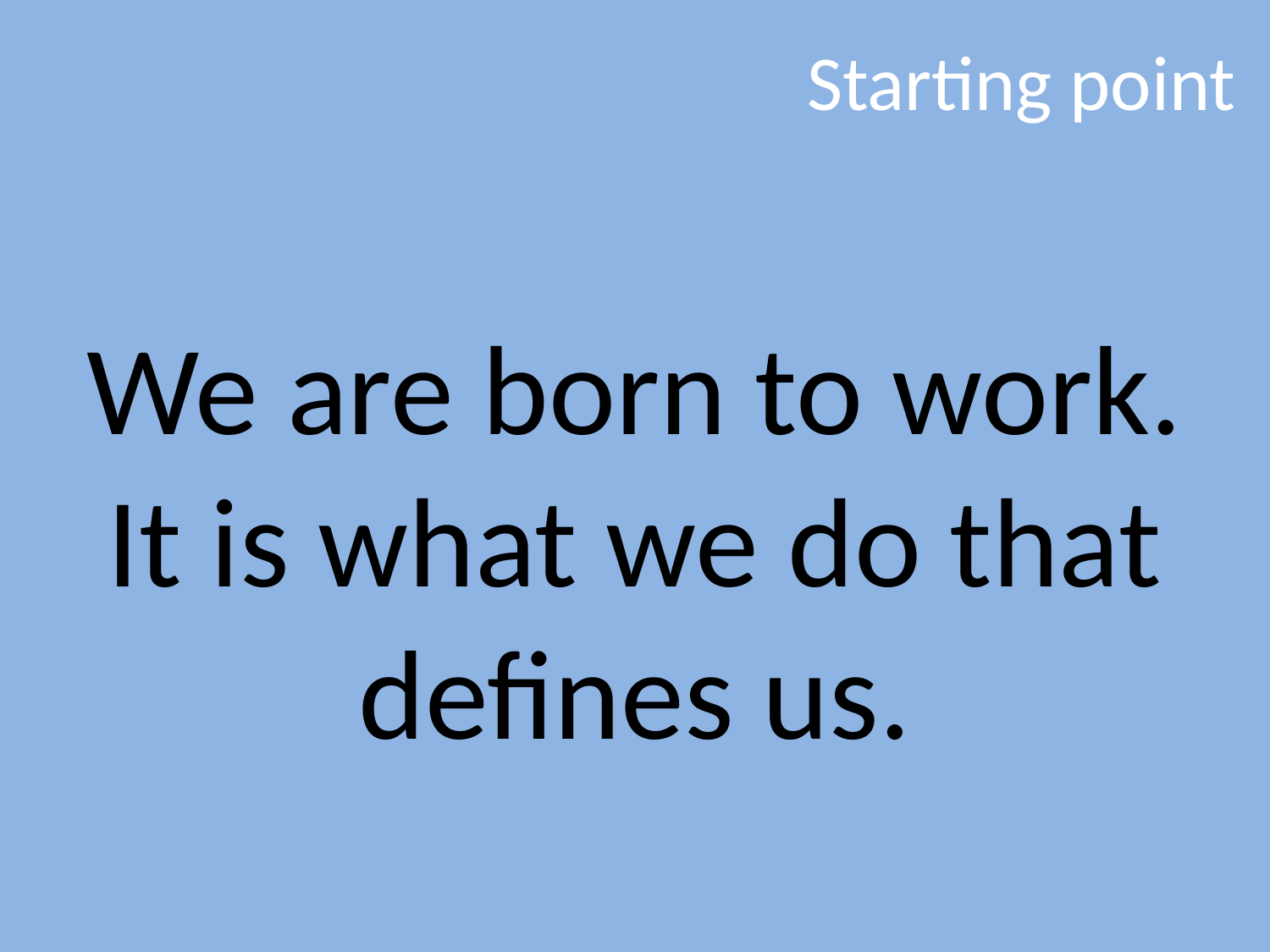

# Starting point
We are born to work. It is what we do that defines us.